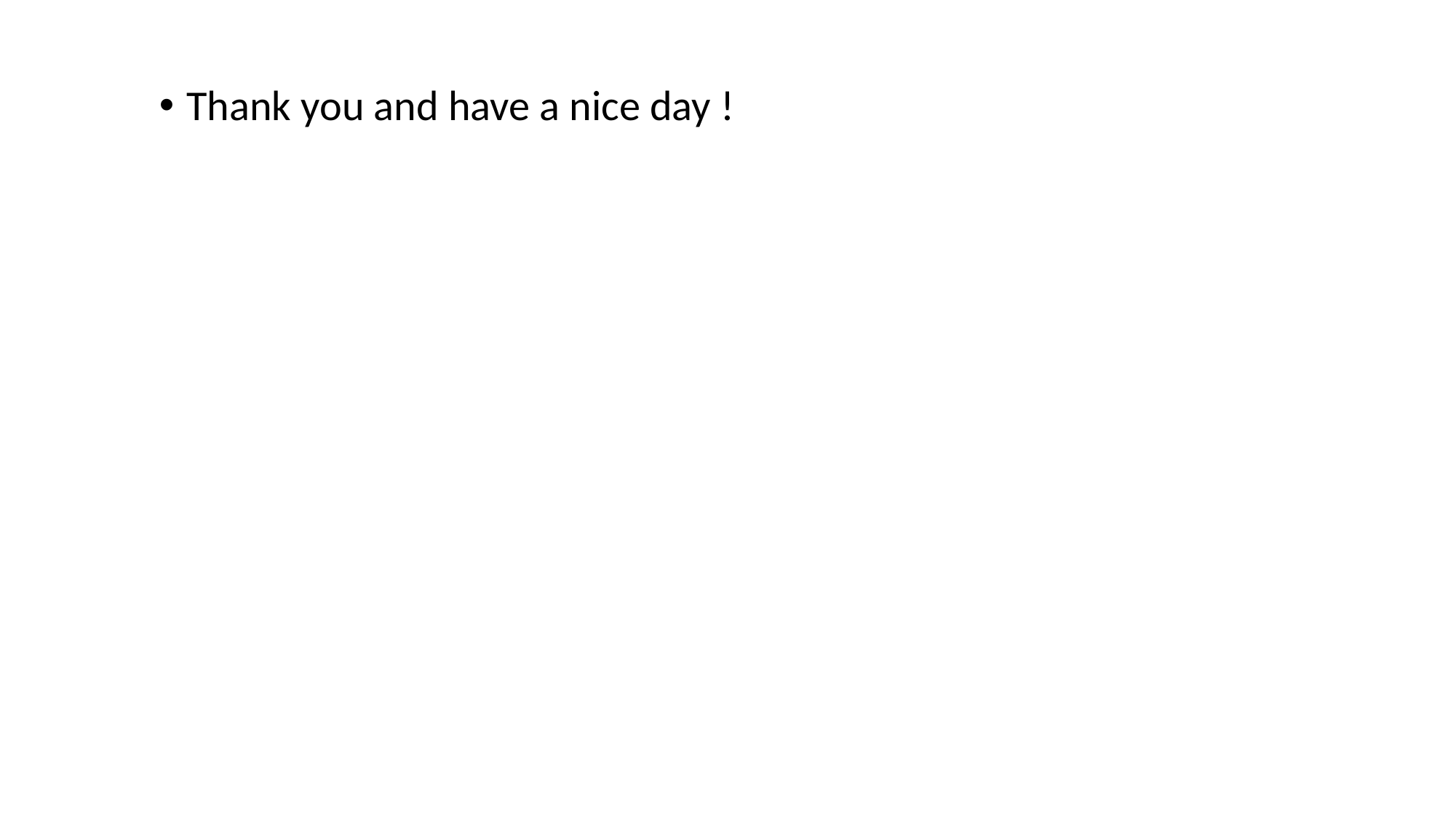

Thank you and have a nice day !